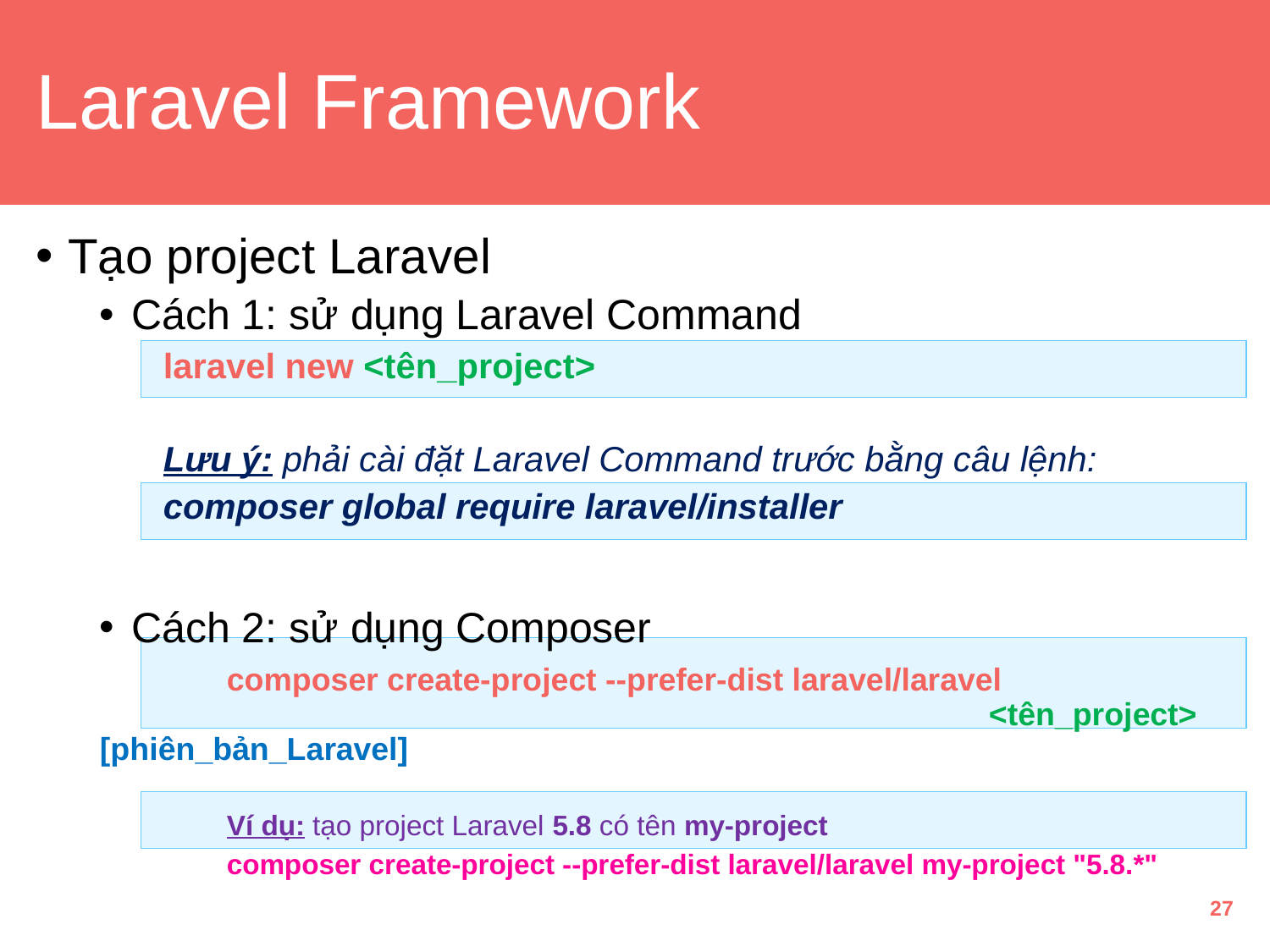

# Laravel Framework
Tạo project Laravel
Cách 1: sử dụng Laravel Command
laravel new <tên_project>

Lưu ý: phải cài đặt Laravel Command trước bằng câu lệnh:
composer global require laravel/installer

Cách 2: sử dụng Composer
	composer create-project --prefer-dist laravel/laravel 								<tên_project> [phiên_bản_Laravel]

	Ví dụ: tạo project Laravel 5.8 có tên my-project
	composer create-project --prefer-dist laravel/laravel my-project "5.8.*"

27